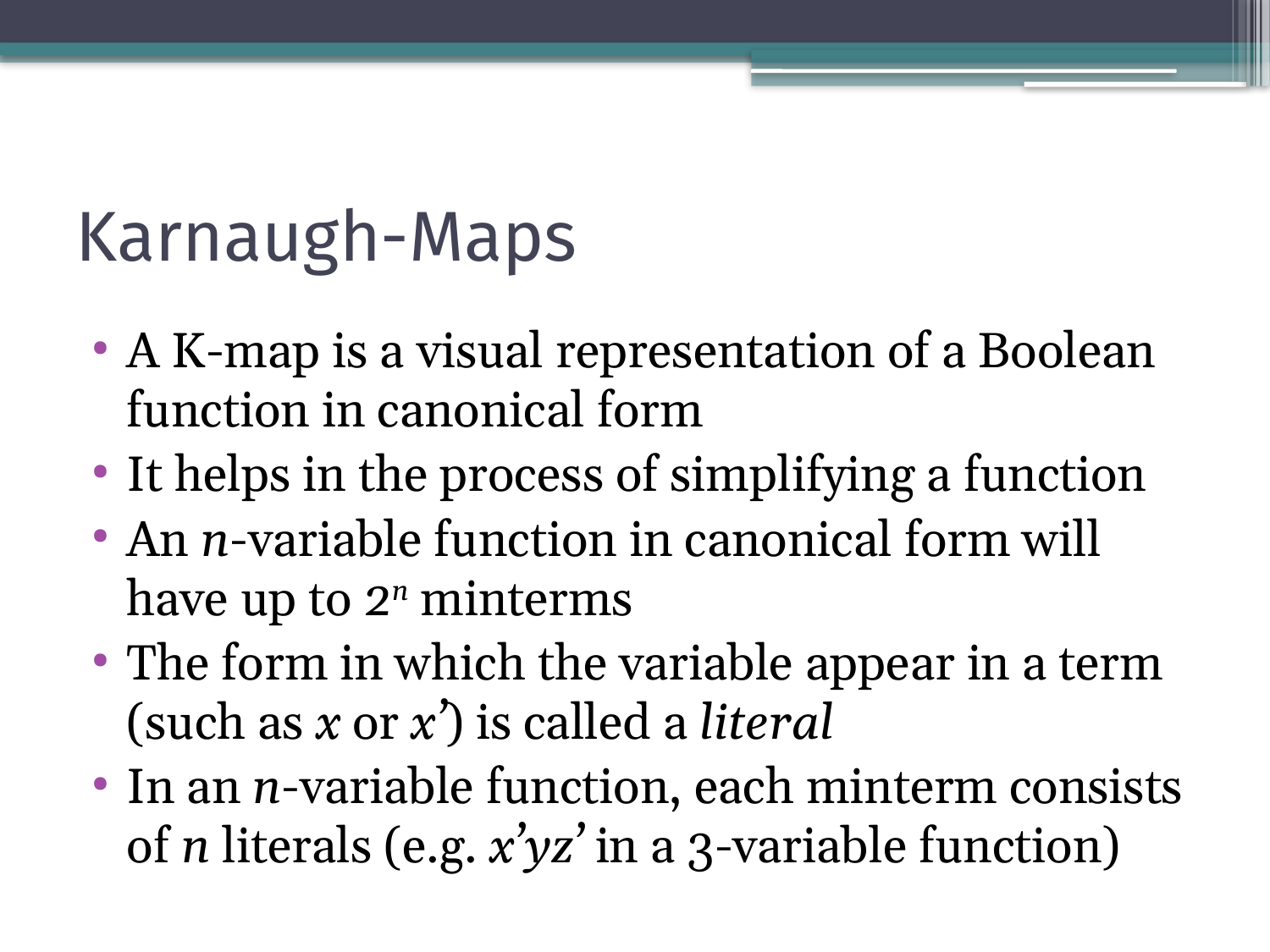

# Karnaugh-Maps
A K-map is a visual representation of a Boolean function in canonical form
It helps in the process of simplifying a function
An n-variable function in canonical form will have up to 2n minterms
The form in which the variable appear in a term (such as x or x’) is called a literal
In an n-variable function, each minterm consists of n literals (e.g. x’yz’ in a 3-variable function)